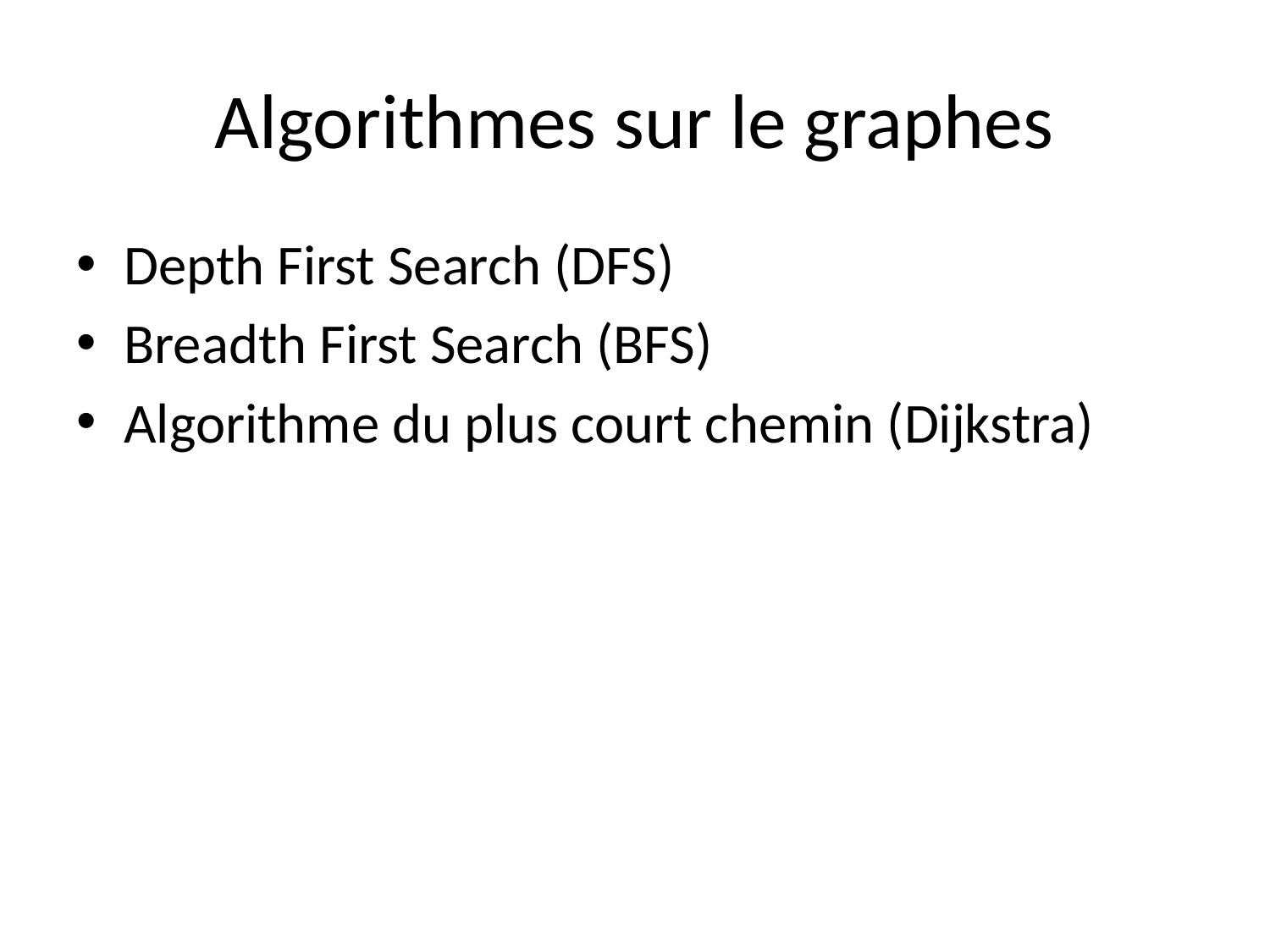

# Algorithmes sur le graphes
Depth First Search (DFS)
Breadth First Search (BFS)
Algorithme du plus court chemin (Dijkstra)